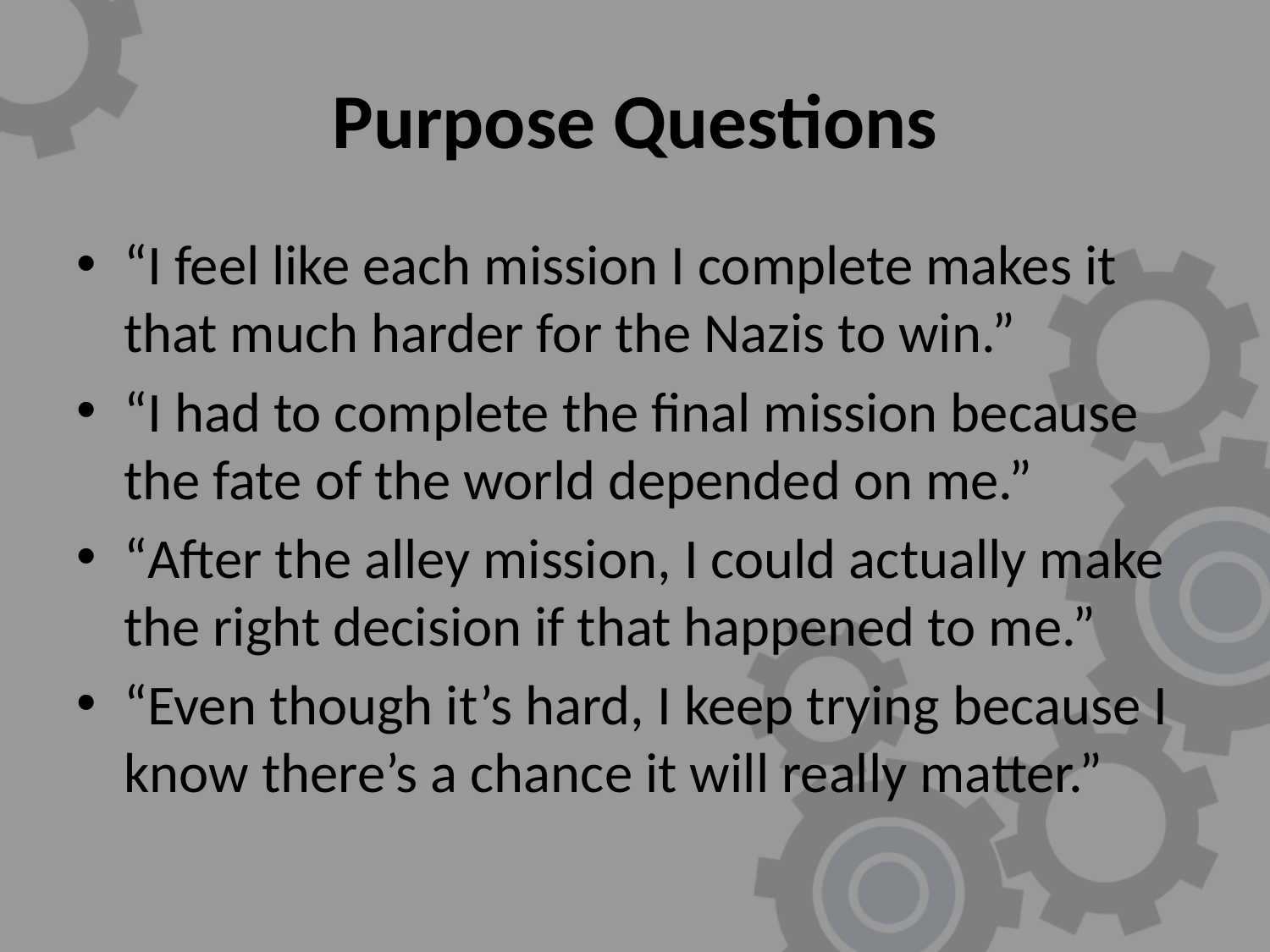

# Purpose Questions
“I feel like each mission I complete makes it that much harder for the Nazis to win.”
“I had to complete the final mission because the fate of the world depended on me.”
“After the alley mission, I could actually make the right decision if that happened to me.”
“Even though it’s hard, I keep trying because I know there’s a chance it will really matter.”